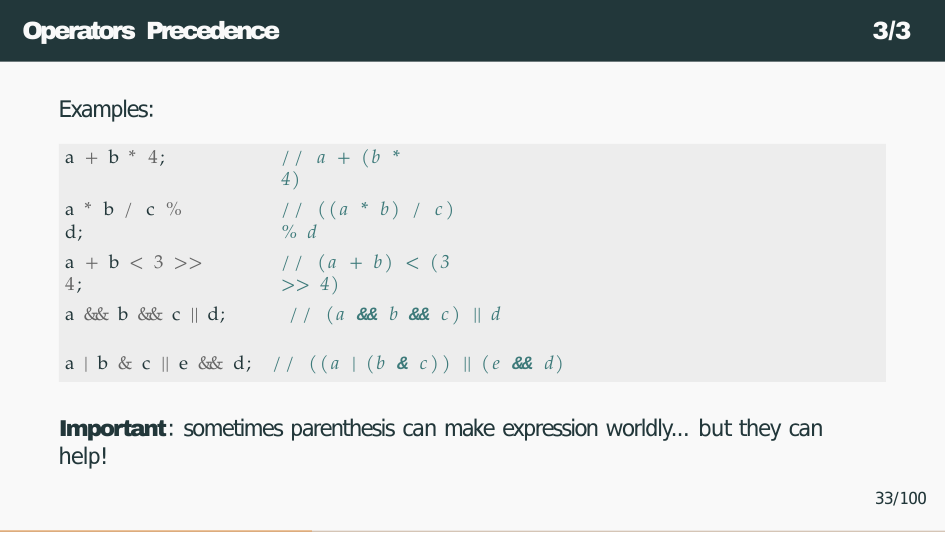

# Operators Precedence
3/3
Examples:
a + b * 4;
// a + (b * 4)

a * b / c % d;
// ((a * b) / c) % d
a + b < 3 >> 4;
// (a + b) < (3 >> 4)
a && b && c || d;	// (a && b && c) || d

a | b & c || e && d;  // ((a | (b & c)) || (e && d)

Important: sometimes parenthesis can make expression worldly... but they can help!
33/100